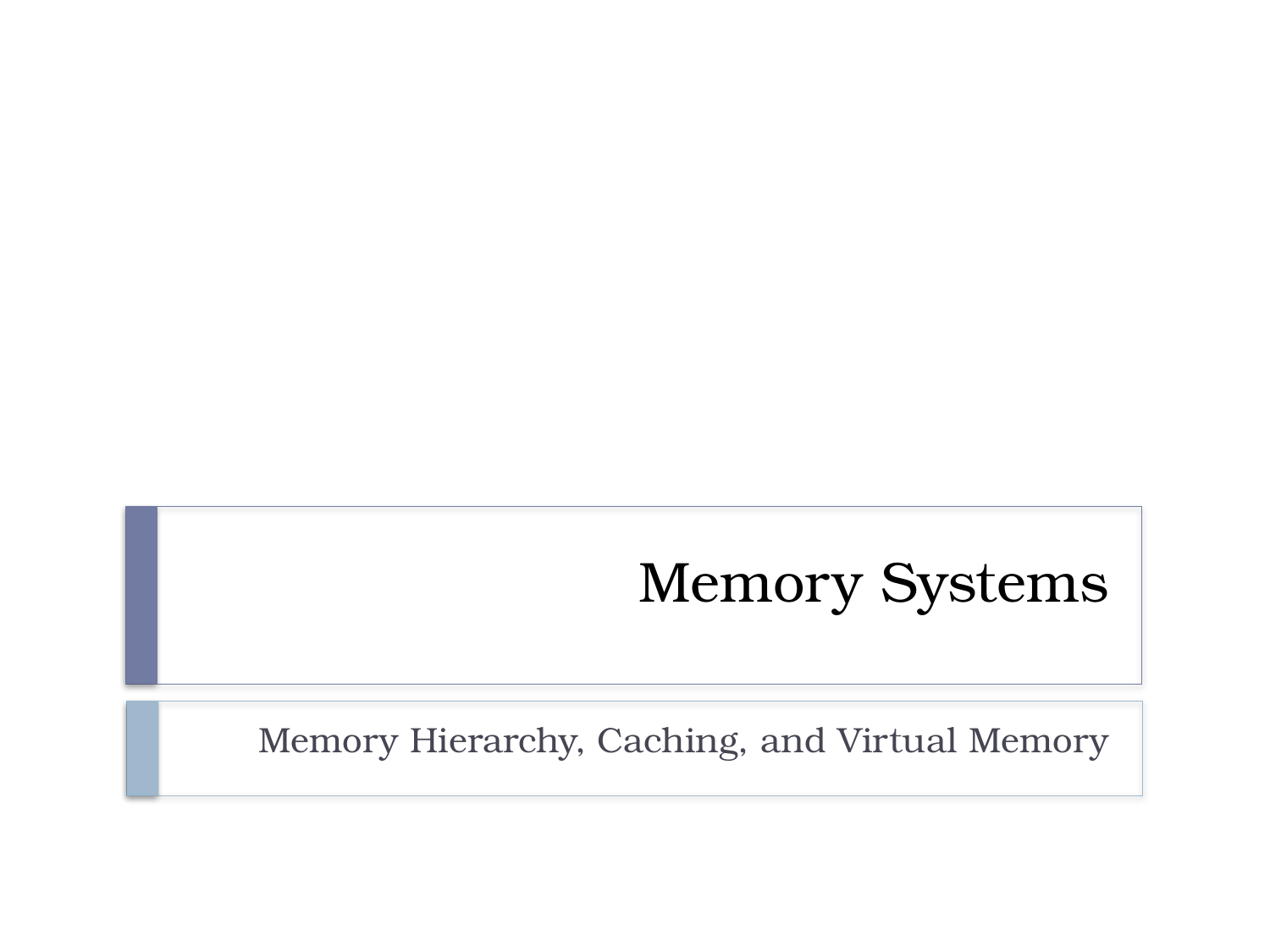

# Memory Systems
Memory Hierarchy, Caching, and Virtual Memory